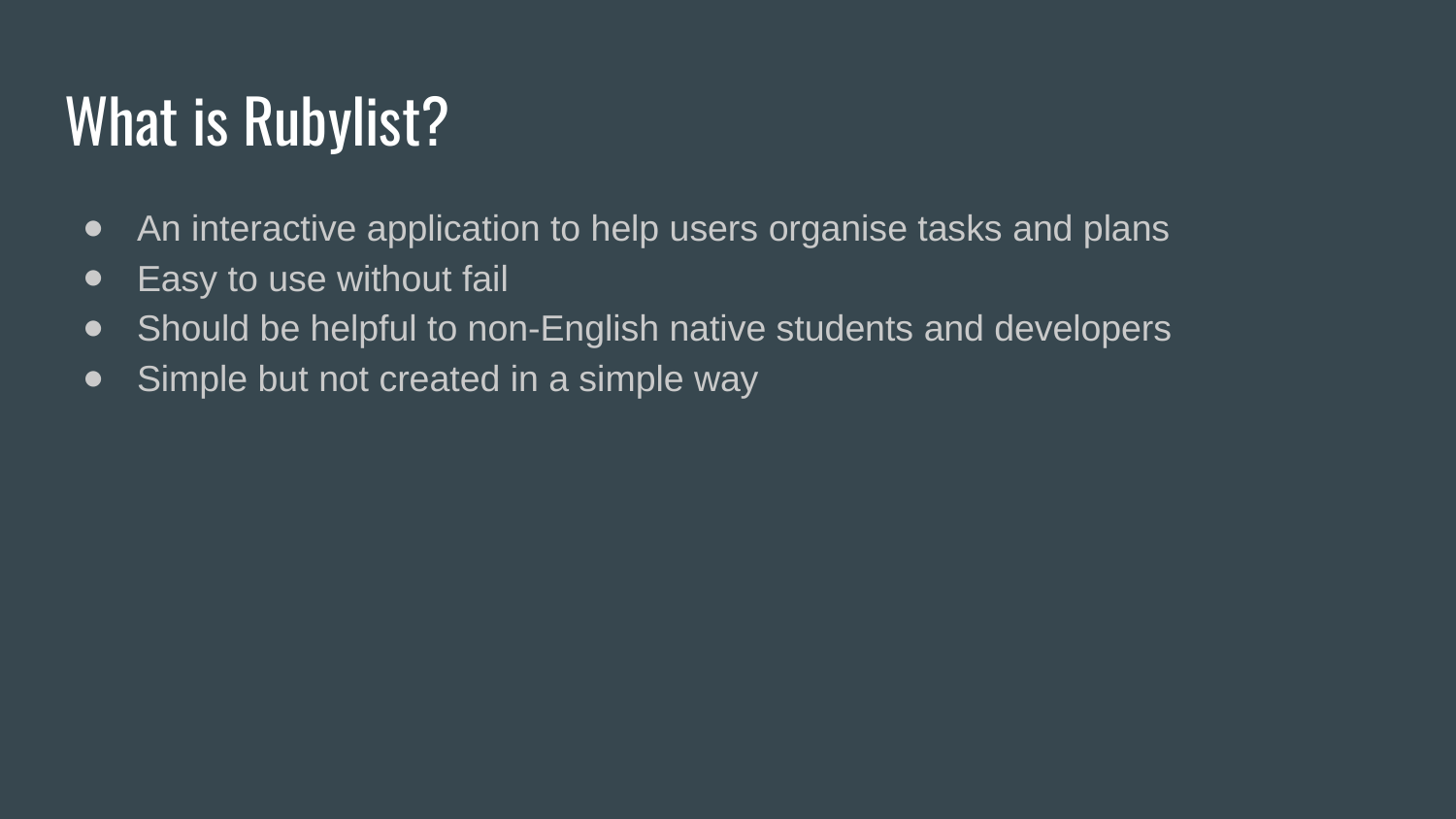

# What is Rubylist?
An interactive application to help users organise tasks and plans
Easy to use without fail
Should be helpful to non-English native students and developers
Simple but not created in a simple way